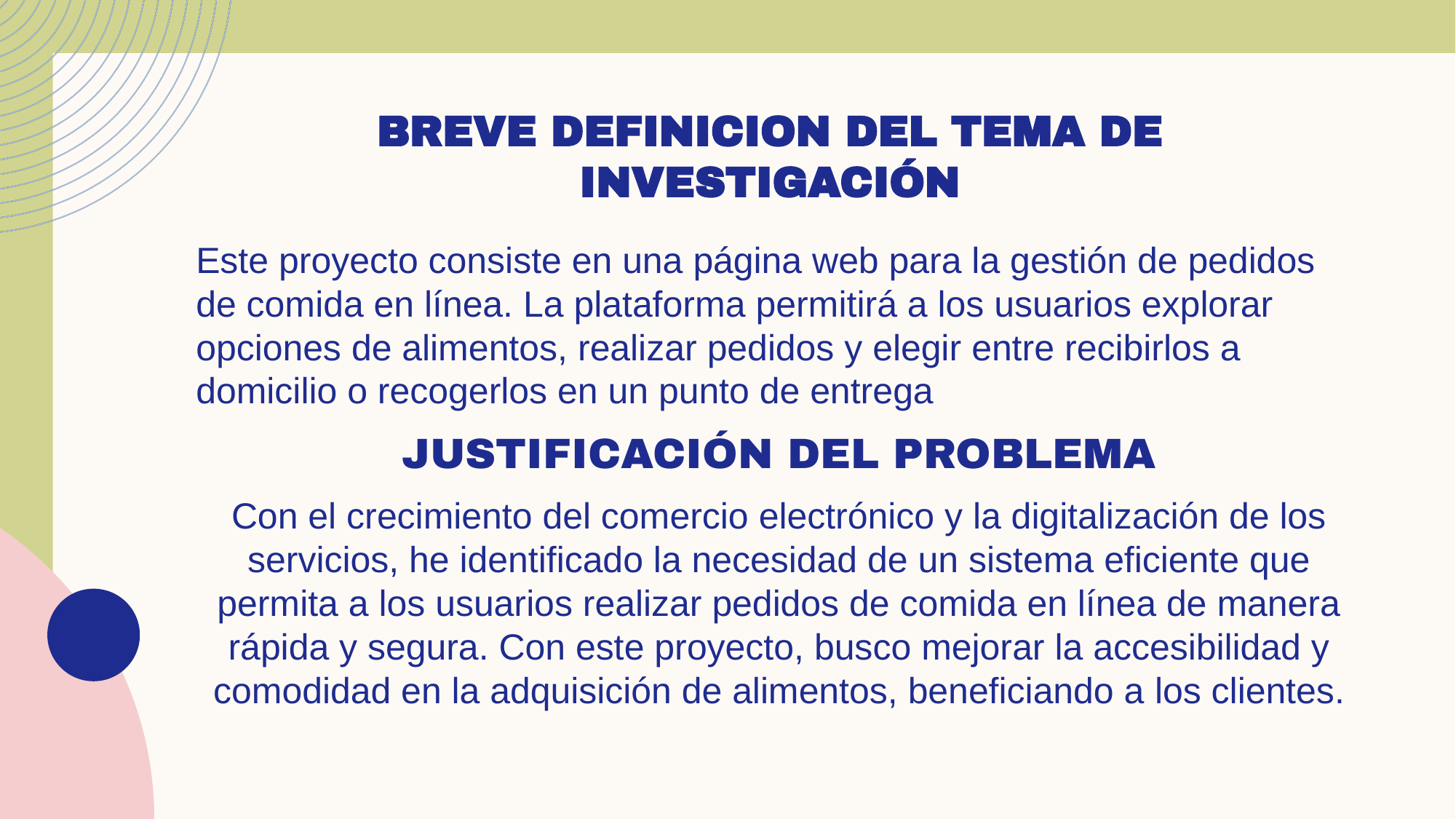

# BREVE DEFINICION DEL TEMA DE INVESTIGACIÓN
Este proyecto consiste en una página web para la gestión de pedidos de comida en línea. La plataforma permitirá a los usuarios explorar opciones de alimentos, realizar pedidos y elegir entre recibirlos a domicilio o recogerlos en un punto de entrega
JUSTIFICACIÓN DEL PROBLEMA
Con el crecimiento del comercio electrónico y la digitalización de los servicios, he identificado la necesidad de un sistema eficiente que permita a los usuarios realizar pedidos de comida en línea de manera rápida y segura. Con este proyecto, busco mejorar la accesibilidad y comodidad en la adquisición de alimentos, beneficiando a los clientes.